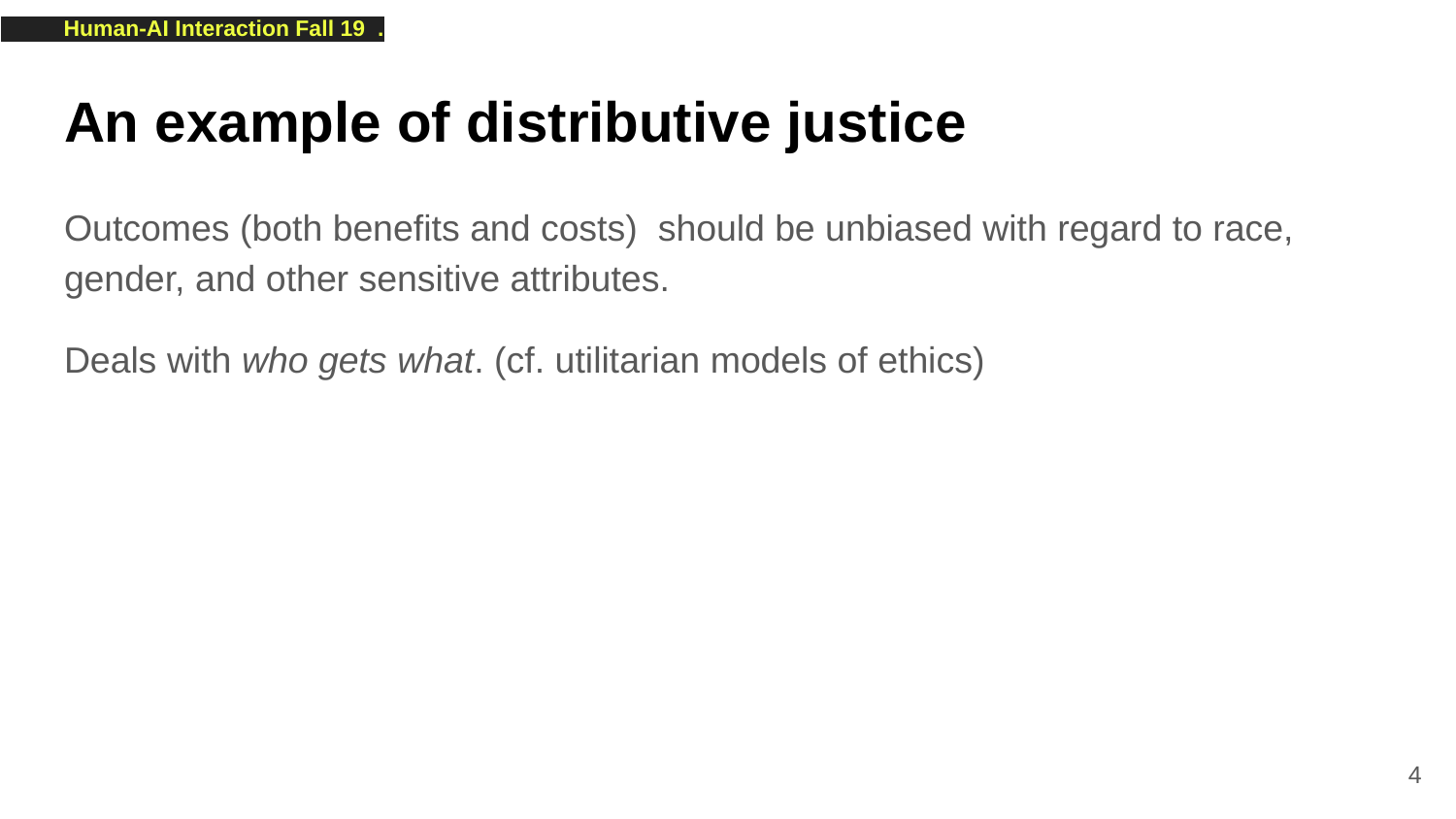

# An example of distributive justice
Outcomes (both benefits and costs)  should be unbiased with regard to race, gender, and other sensitive attributes.
Deals with who gets what. (cf. utilitarian models of ethics)
4